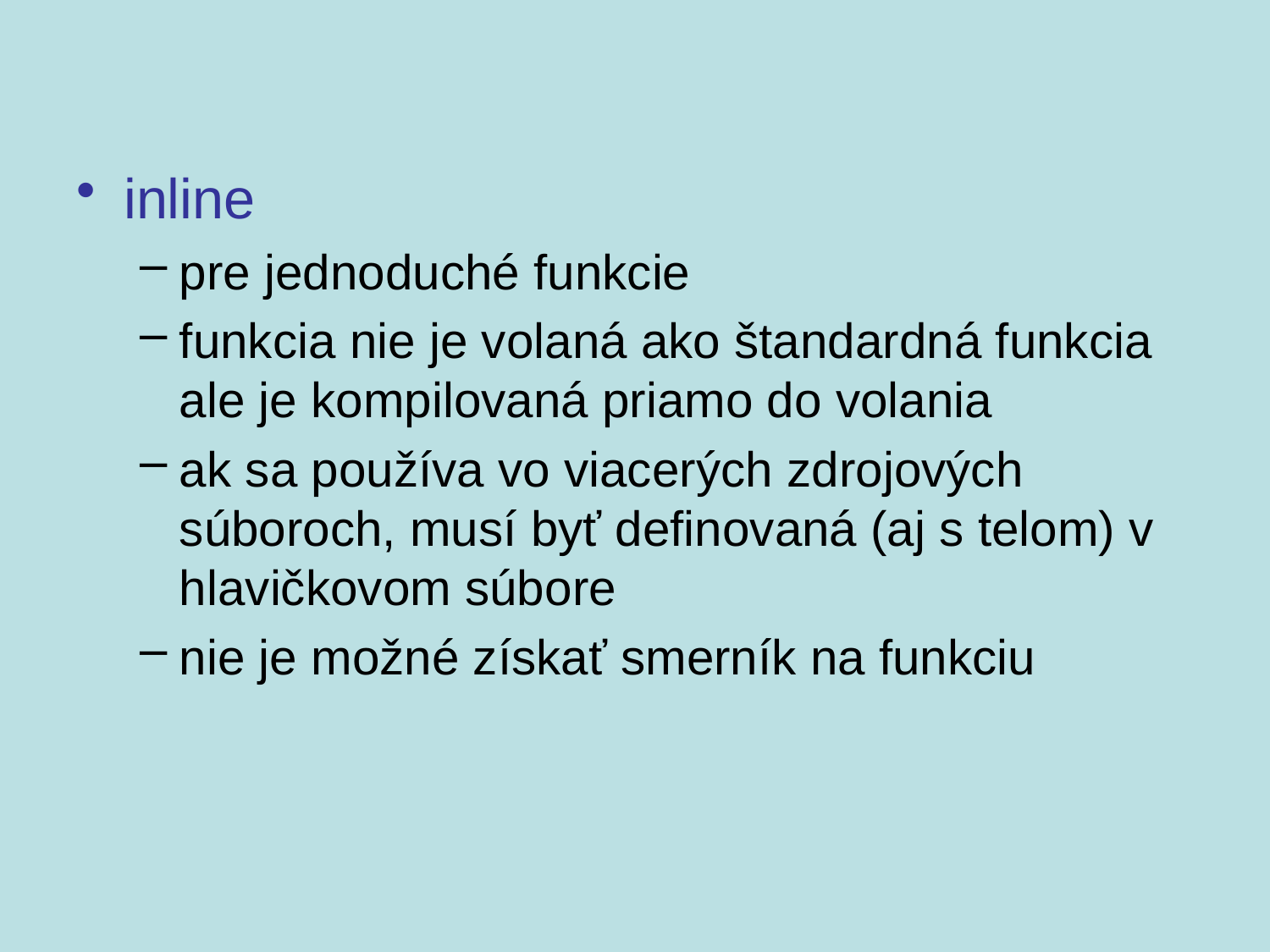

#
inline
pre jednoduché funkcie
funkcia nie je volaná ako štandardná funkcia ale je kompilovaná priamo do volania
ak sa používa vo viacerých zdrojových súboroch, musí byť definovaná (aj s telom) v hlavičkovom súbore
nie je možné získať smerník na funkciu